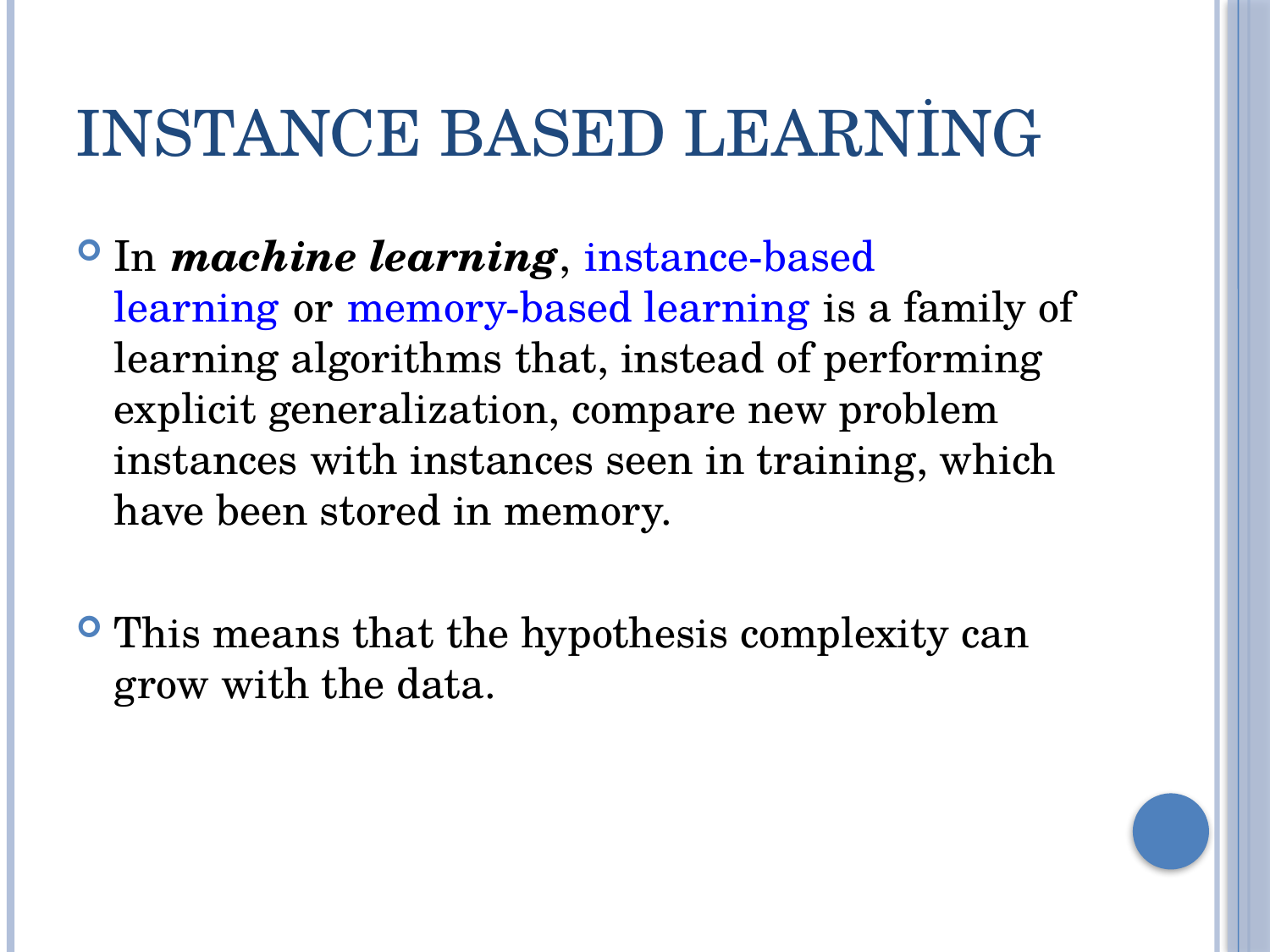

# Instance Based Learning
In machine learning, instance-based learning or memory-based learning is a family of learning algorithms that, instead of performing explicit generalization, compare new problem instances with instances seen in training, which have been stored in memory.

This means that the hypothesis complexity can grow with the data.